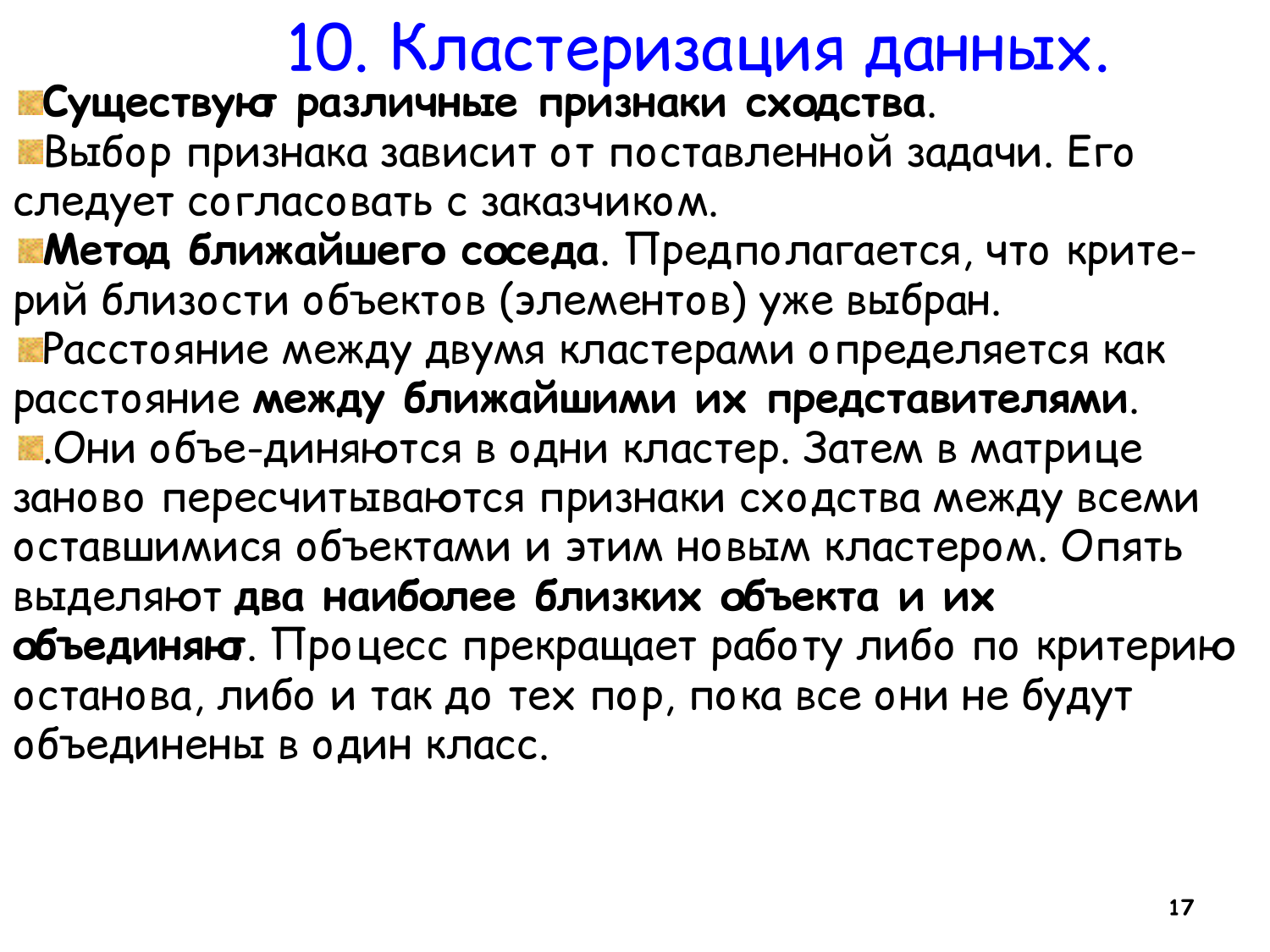

10. Кластеризация данных.
Существуют различные признаки сходства.
Выбор признака зависит от поставленной задачи. Его следует согласовать с заказчиком.
Метод ближайшего соседа. Предполагается, что крите-рий близости объектов (элементов) уже выбран.
Расстояние между двумя кластерами определяется как расстояние между ближайшими их представителями.
.Они объе-диняются в одни кластер. Затем в матрице заново пересчитываются признаки сходства между всеми оставшимися объектами и этим новым кластером. Опять выделяют два наиболее близких объекта и их объединяют. Процесс прекращает работу либо по критерию останова, либо и так до тех пор, пока все они не будут объединены в один класс.

17